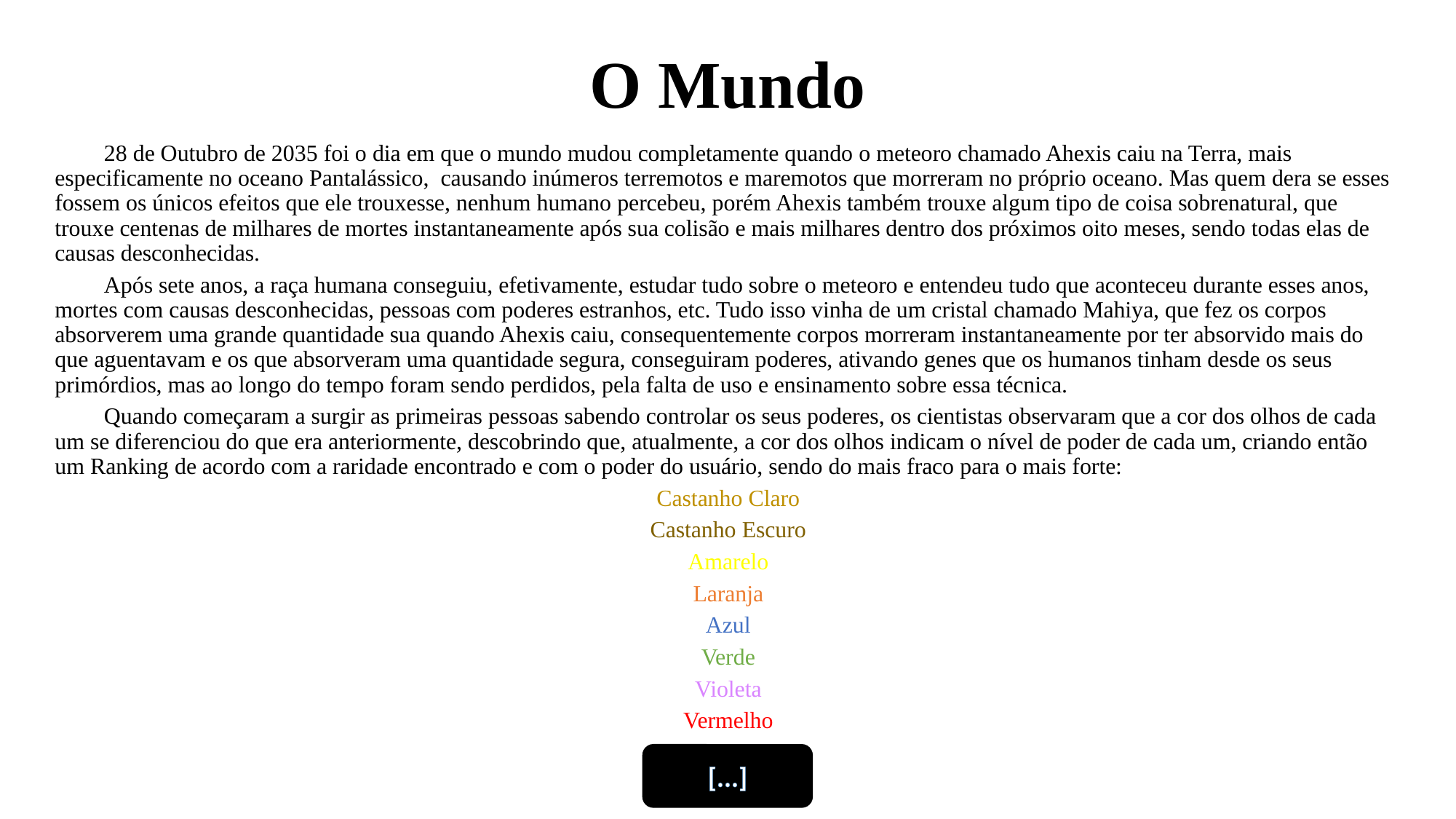

# O Mundo
	28 de Outubro de 2035 foi o dia em que o mundo mudou completamente quando o meteoro chamado Ahexis caiu na Terra, mais especificamente no oceano Pantalássico,  causando inúmeros terremotos e maremotos que morreram no próprio oceano. Mas quem dera se esses fossem os únicos efeitos que ele trouxesse, nenhum humano percebeu, porém Ahexis também trouxe algum tipo de coisa sobrenatural, que trouxe centenas de milhares de mortes instantaneamente após sua colisão e mais milhares dentro dos próximos oito meses, sendo todas elas de causas desconhecidas.
	Após sete anos, a raça humana conseguiu, efetivamente, estudar tudo sobre o meteoro e entendeu tudo que aconteceu durante esses anos, mortes com causas desconhecidas, pessoas com poderes estranhos, etc. Tudo isso vinha de um cristal chamado Mahiya, que fez os corpos absorverem uma grande quantidade sua quando Ahexis caiu, consequentemente corpos morreram instantaneamente por ter absorvido mais do que aguentavam e os que absorveram uma quantidade segura, conseguiram poderes, ativando genes que os humanos tinham desde os seus primórdios, mas ao longo do tempo foram sendo perdidos, pela falta de uso e ensinamento sobre essa técnica.
	Quando começaram a surgir as primeiras pessoas sabendo controlar os seus poderes, os cientistas observaram que a cor dos olhos de cada um se diferenciou do que era anteriormente, descobrindo que, atualmente, a cor dos olhos indicam o nível de poder de cada um, criando então um Ranking de acordo com a raridade encontrado e com o poder do usuário, sendo do mais fraco para o mais forte:
Castanho Claro
Castanho Escuro
Amarelo
Laranja
Azul
Verde
Violeta
Vermelho

[....]

[...]